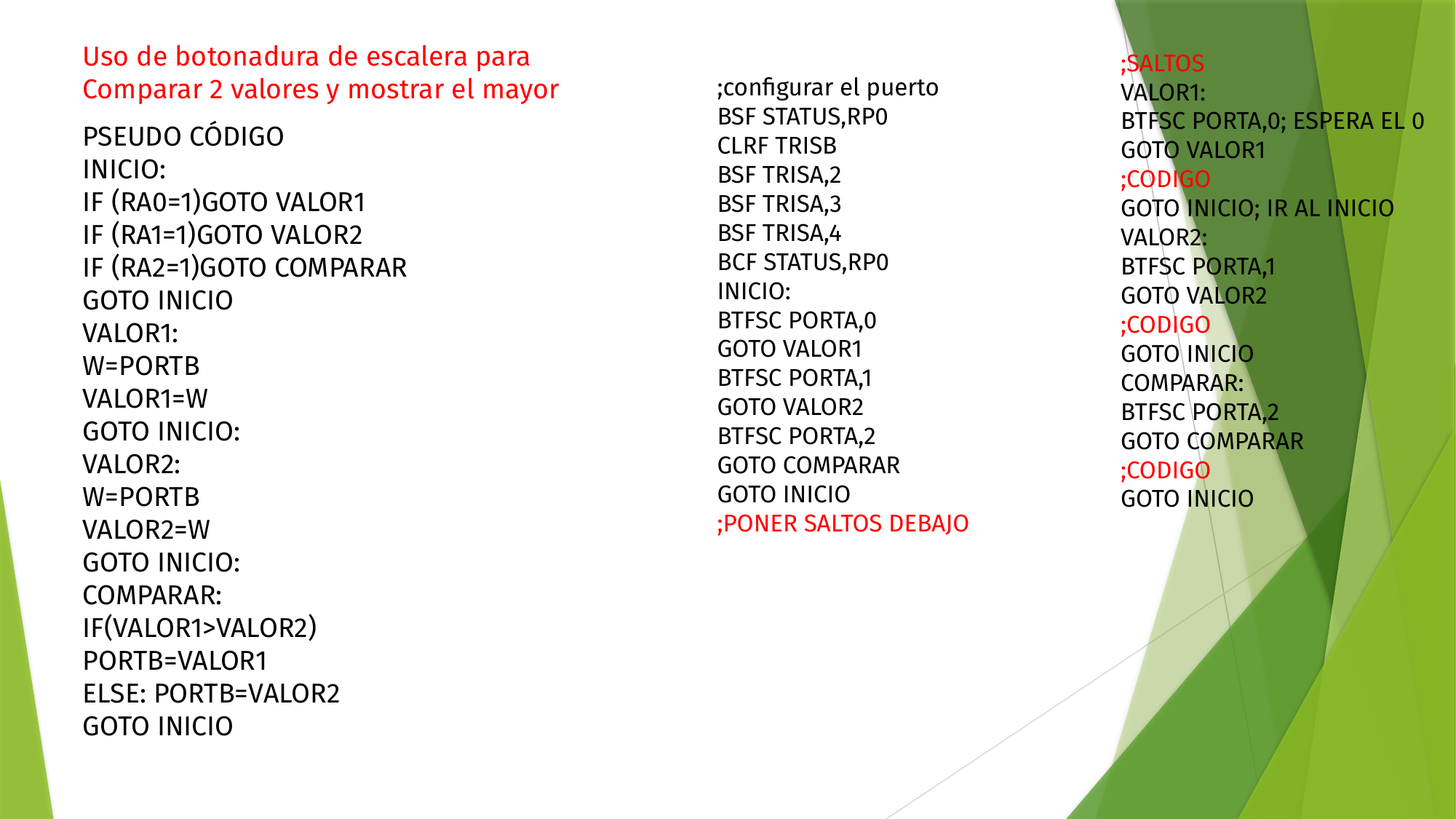

Uso de botonadura de escalera para Comparar 2 valores y mostrar el mayor
;SALTOS
VALOR1:
BTFSC PORTA,0; ESPERA EL 0
GOTO VALOR1
;CODIGO
GOTO INICIO; IR AL INICIO
VALOR2:
BTFSC PORTA,1
GOTO VALOR2
;CODIGO
GOTO INICIO
COMPARAR:
BTFSC PORTA,2
GOTO COMPARAR
;CODIGO
GOTO INICIO

;configurar el puerto
BSF STATUS,RP0
CLRF TRISB
BSF TRISA,2
BSF TRISA,3
BSF TRISA,4
BCF STATUS,RP0
INICIO:
BTFSC PORTA,0
GOTO VALOR1
BTFSC PORTA,1
GOTO VALOR2
BTFSC PORTA,2
GOTO COMPARAR
GOTO INICIO
;PONER SALTOS DEBAJO
PSEUDO CÓDIGO
INICIO:
IF (RA0=1)GOTO VALOR1
IF (RA1=1)GOTO VALOR2
IF (RA2=1)GOTO COMPARAR
GOTO INICIO
VALOR1:
W=PORTB
VALOR1=W
GOTO INICIO:
VALOR2:
W=PORTB
VALOR2=W
GOTO INICIO:
COMPARAR:
IF(VALOR1>VALOR2)
PORTB=VALOR1
ELSE: PORTB=VALOR2
GOTO INICIO